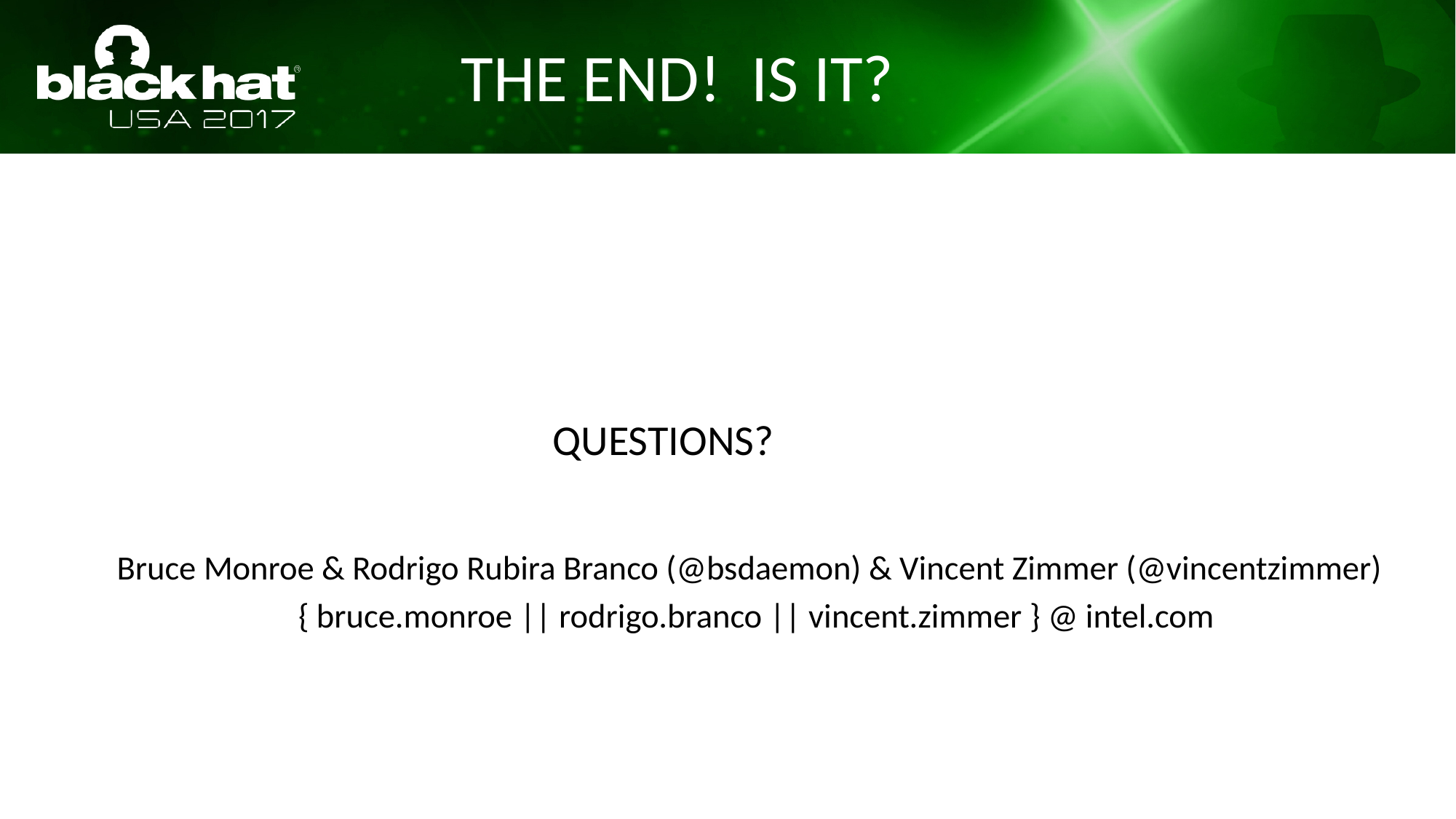

THE END!  IS IT?
QUESTIONS?
Bruce Monroe & Rodrigo Rubira Branco (@bsdaemon) & Vincent Zimmer (@vincentzimmer)
{ bruce.monroe || rodrigo.branco || vincent.zimmer } @ intel.com